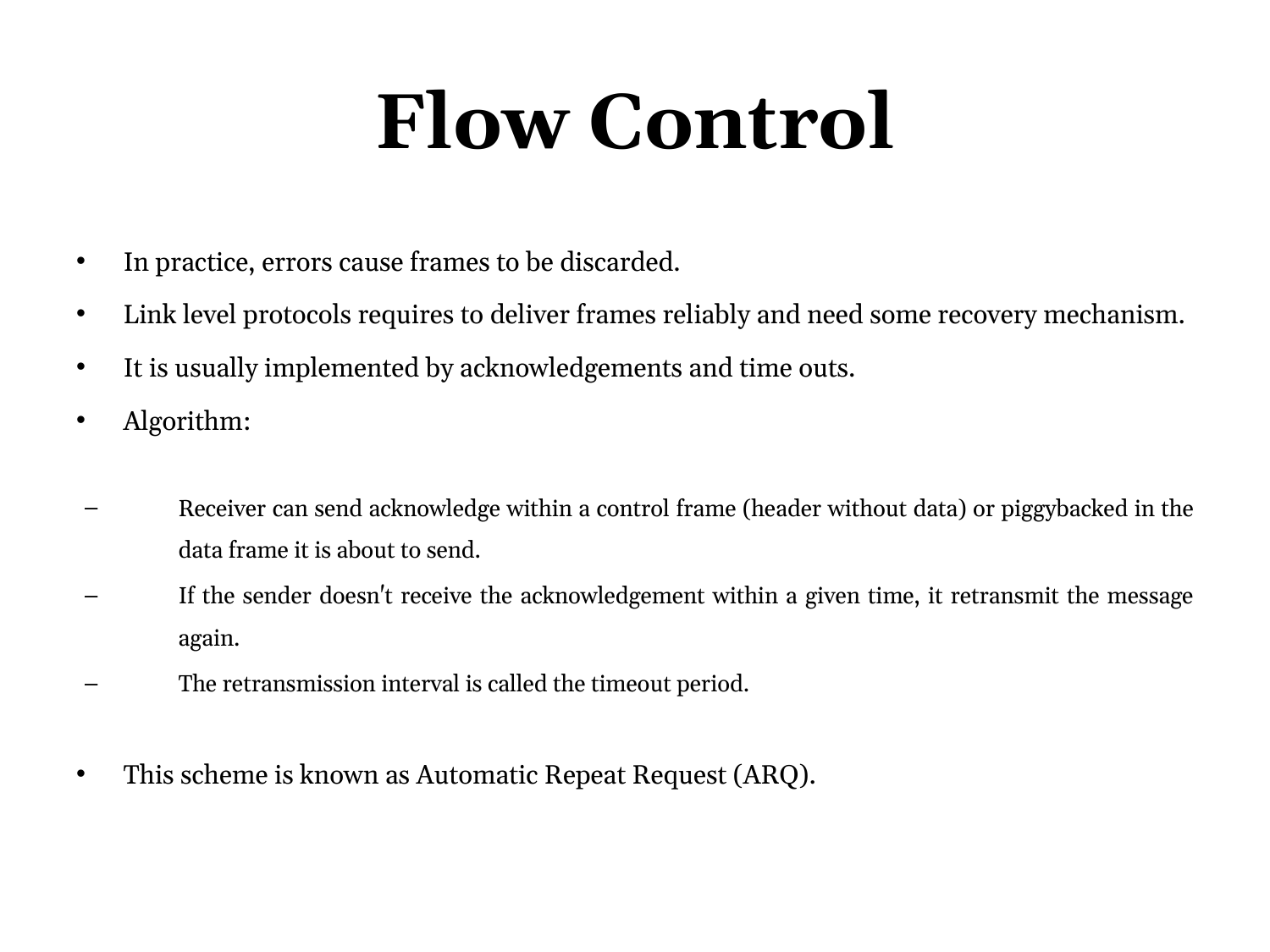

# Flow Control
In practice, errors cause frames to be discarded.
Link level protocols requires to deliver frames reliably and need some recovery mechanism.
It is usually implemented by acknowledgements and time outs.
Algorithm:

Receiver can send acknowledge within a control frame (header without data) or piggybacked in the data frame it is about to send.
If the sender doesn't receive the acknowledgement within a given time, it retransmit the message again.
The retransmission interval is called the timeout period.

This scheme is known as Automatic Repeat Request (ARQ).